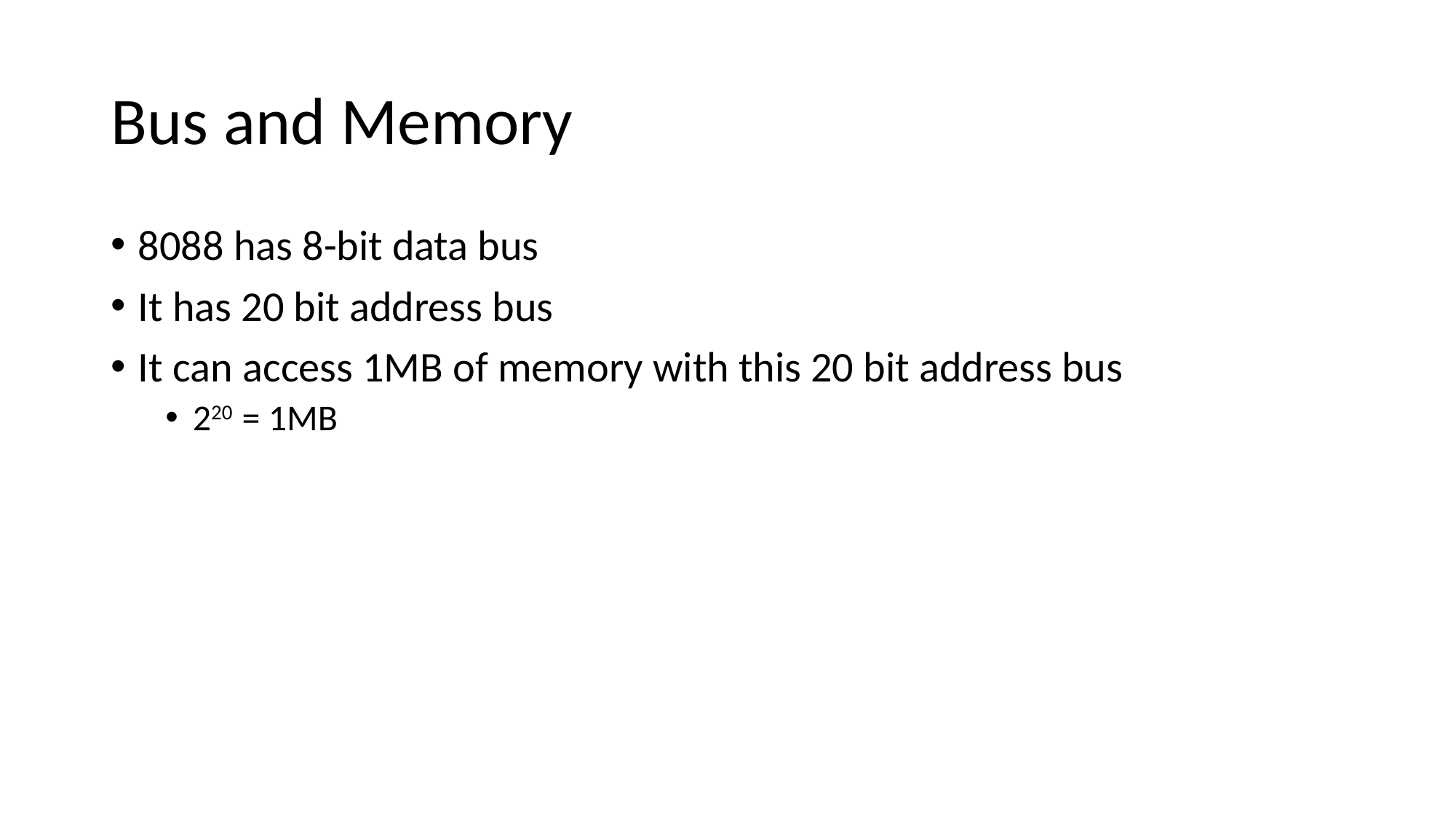

# Bus and Memory
8088 has 8-bit data bus
It has 20 bit address bus
It can access 1MB of memory with this 20 bit address bus
220  = 1MB